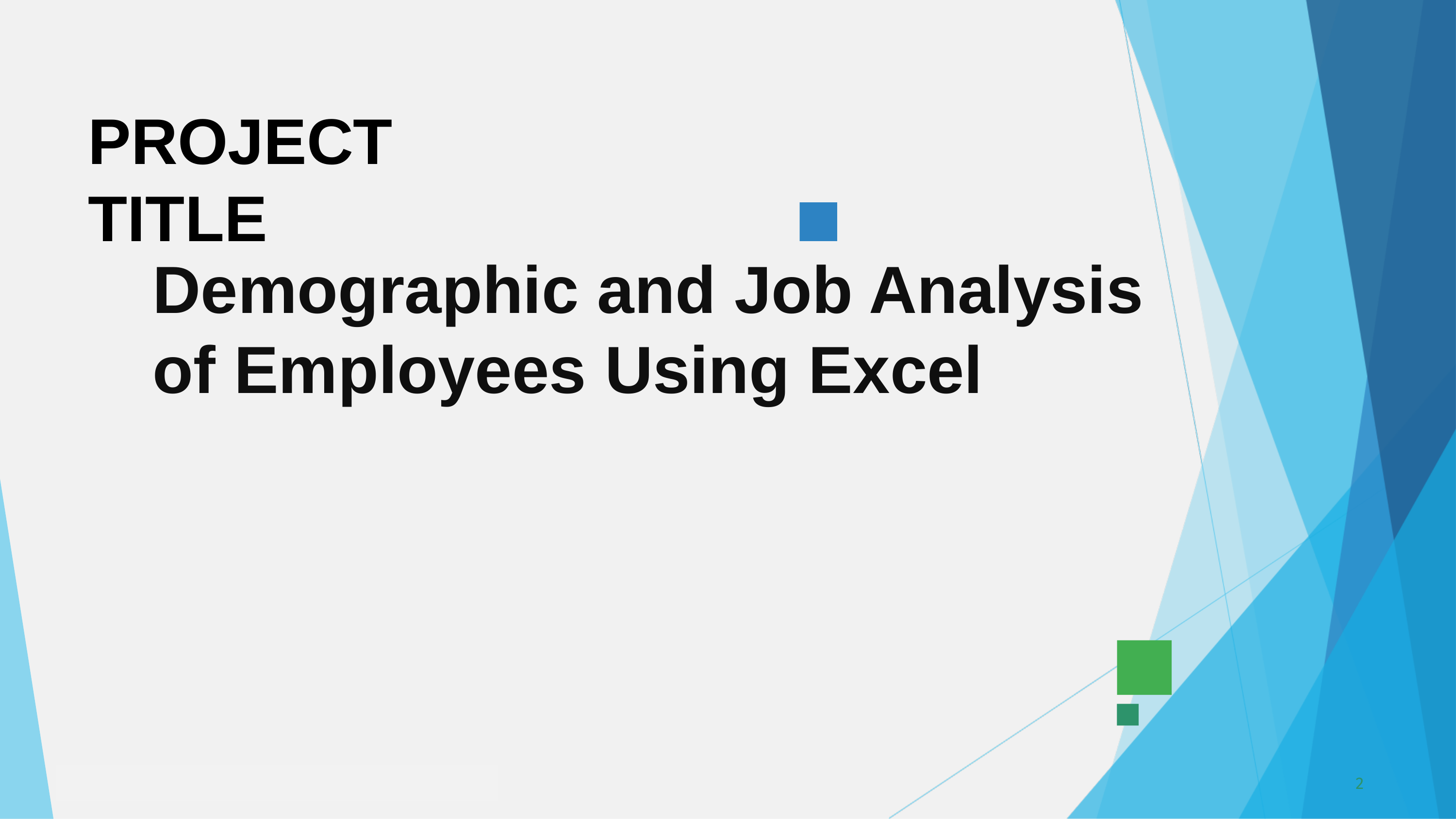

PROJECT TITLE

Demographic and Job Analysis of Employees Using Excel

2